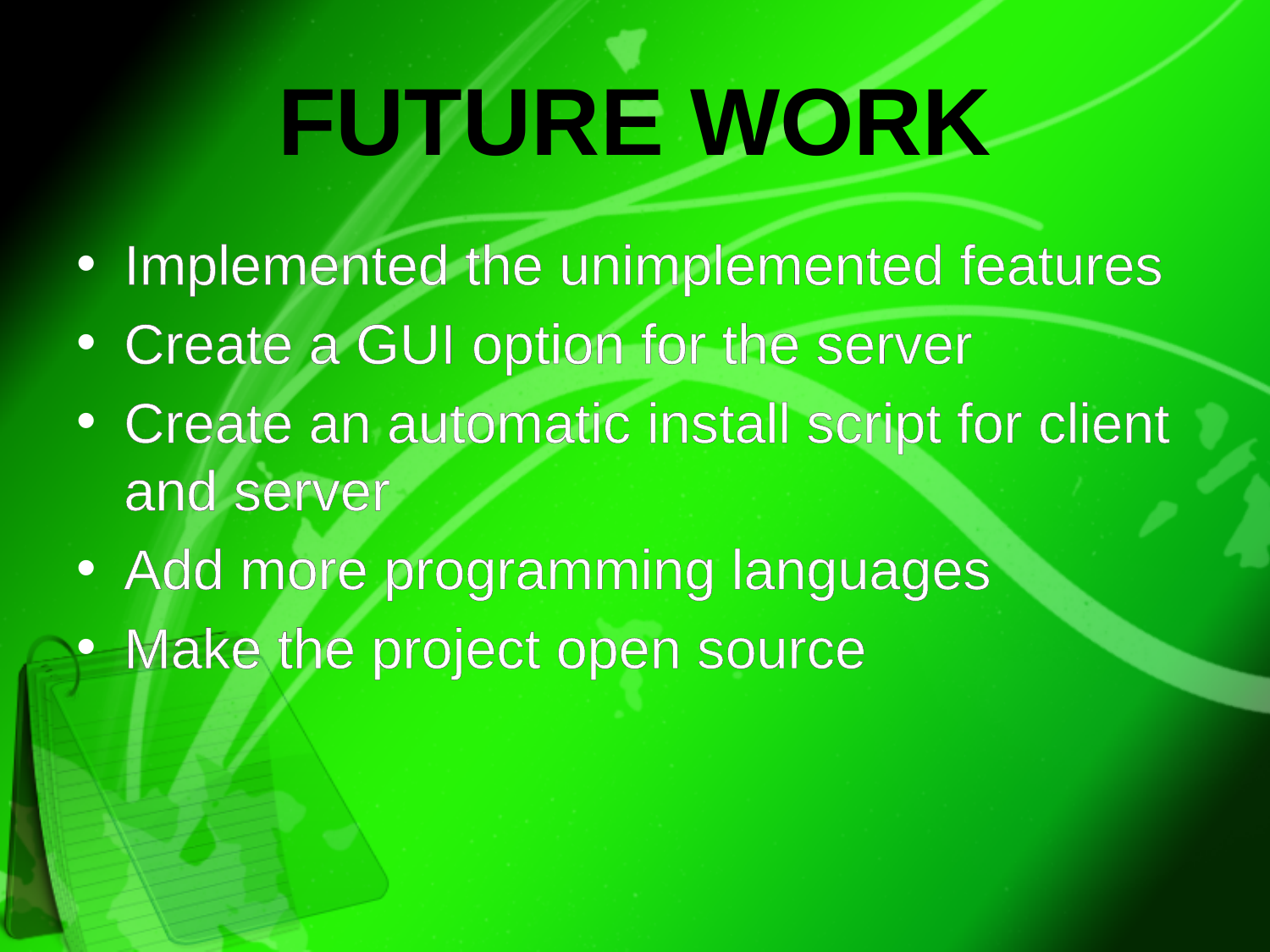

# Future Work
Implemented the unimplemented features
Create a GUI option for the server
Create an automatic install script for client and server
Add more programming languages
Make the project open source